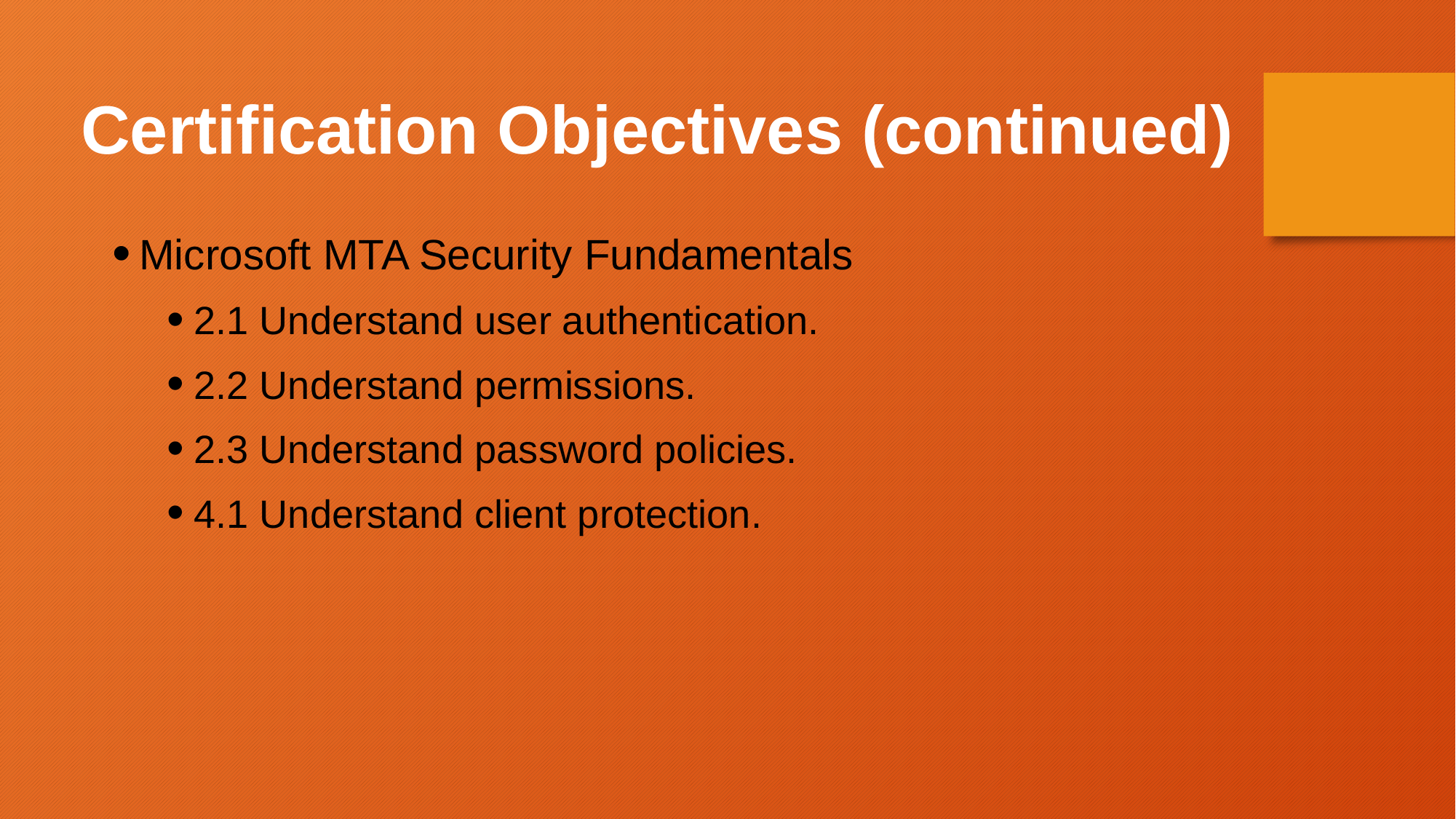

Certification Objectives (continued)
Microsoft MTA Security Fundamentals
2.1 Understand user authentication.
2.2 Understand permissions.
2.3 Understand password policies.
4.1 Understand client protection.